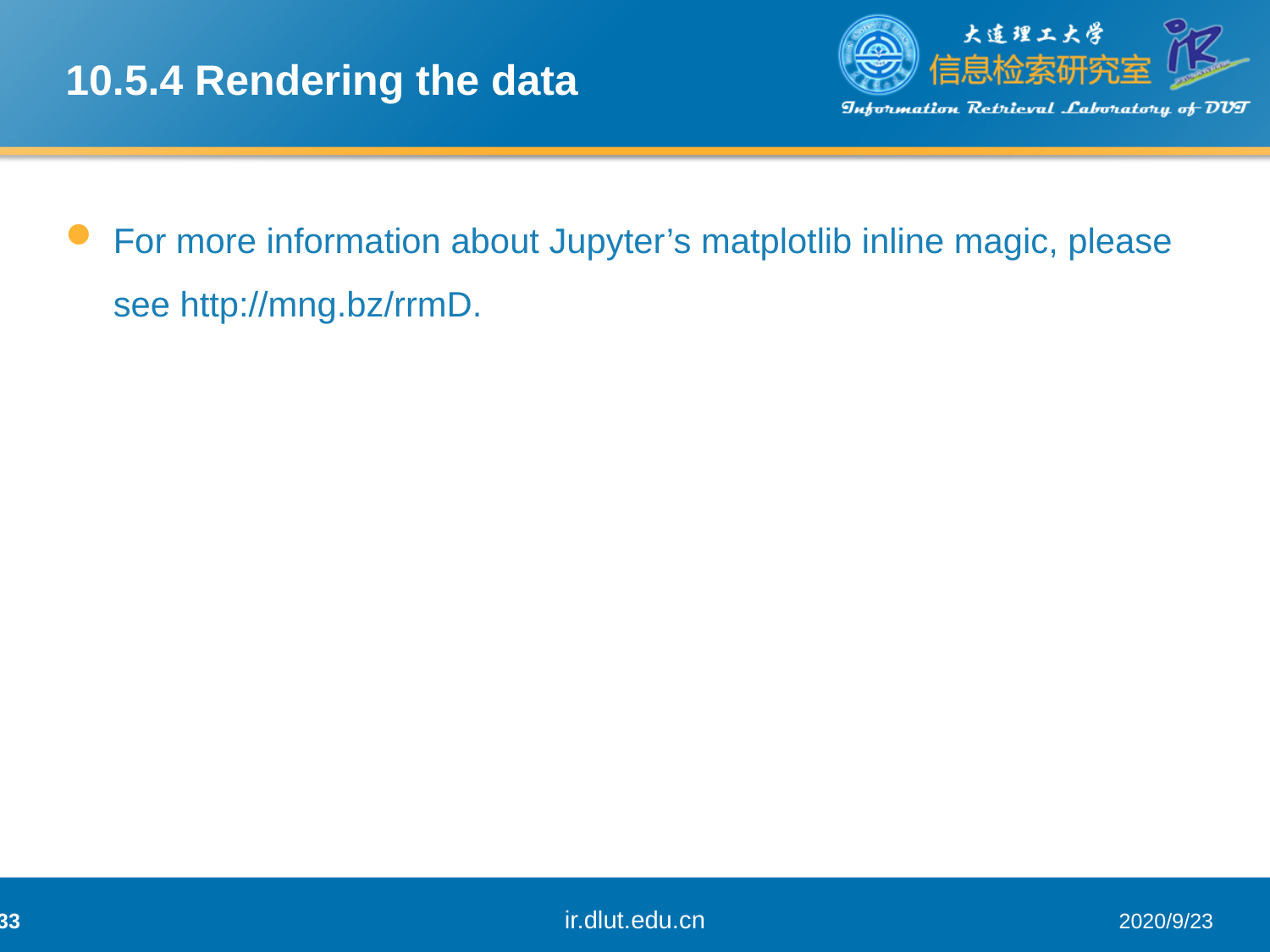

10.5.4 Rendering the data
For more information about Jupyter’s matplotlib inline magic, please see http://mng.bz/rrmD.